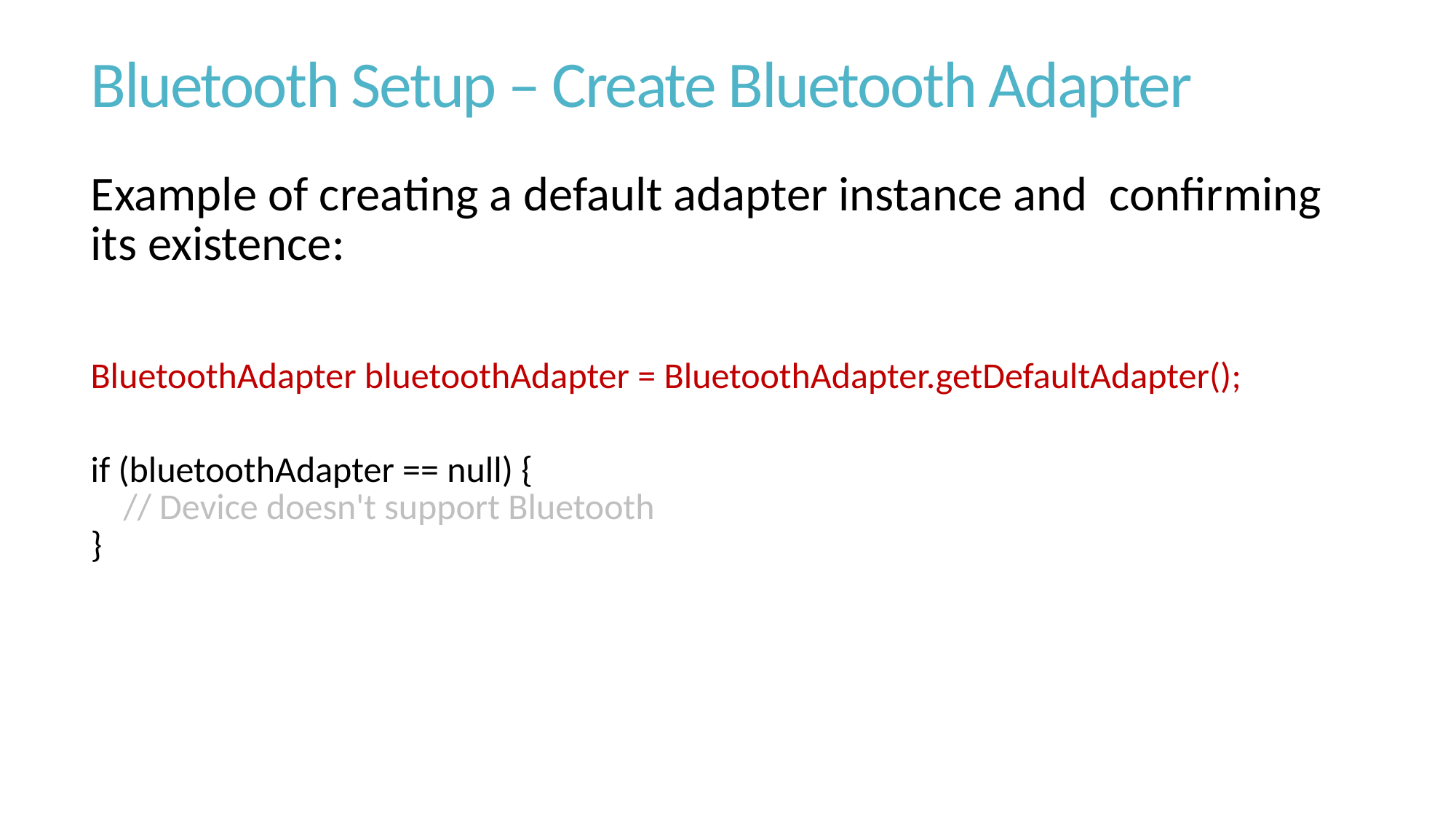

# Bluetooth Setup – Create Bluetooth Adapter
Example of creating a default adapter instance and  confirming its existence:

BluetoothAdapter bluetoothAdapter = BluetoothAdapter.getDefaultAdapter();
if (bluetoothAdapter == null) {
    // Device doesn't support Bluetooth
}